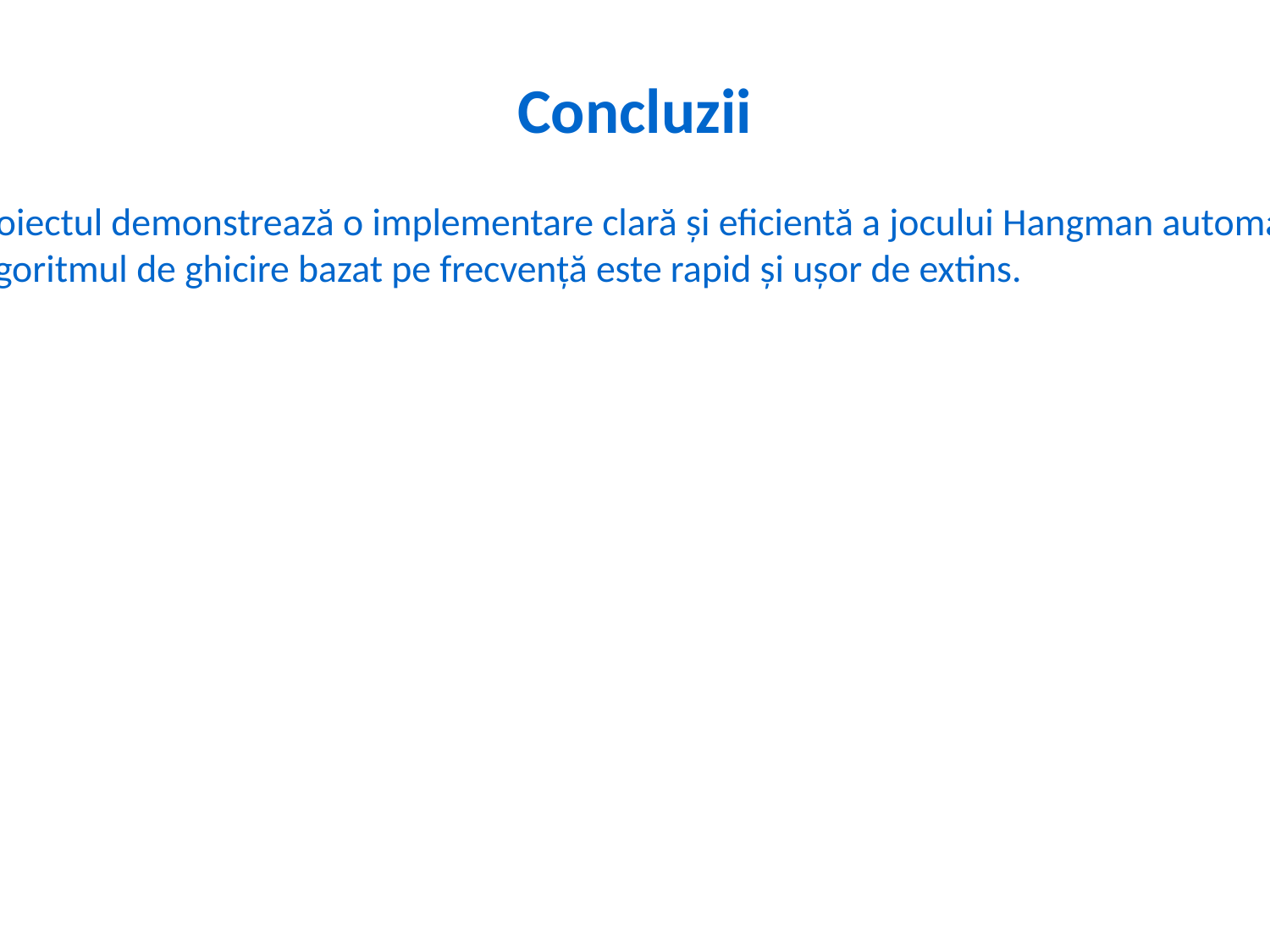

Concluzii
Proiectul demonstrează o implementare clară și eficientă a jocului Hangman automat.
Algoritmul de ghicire bazat pe frecvență este rapid și ușor de extins.